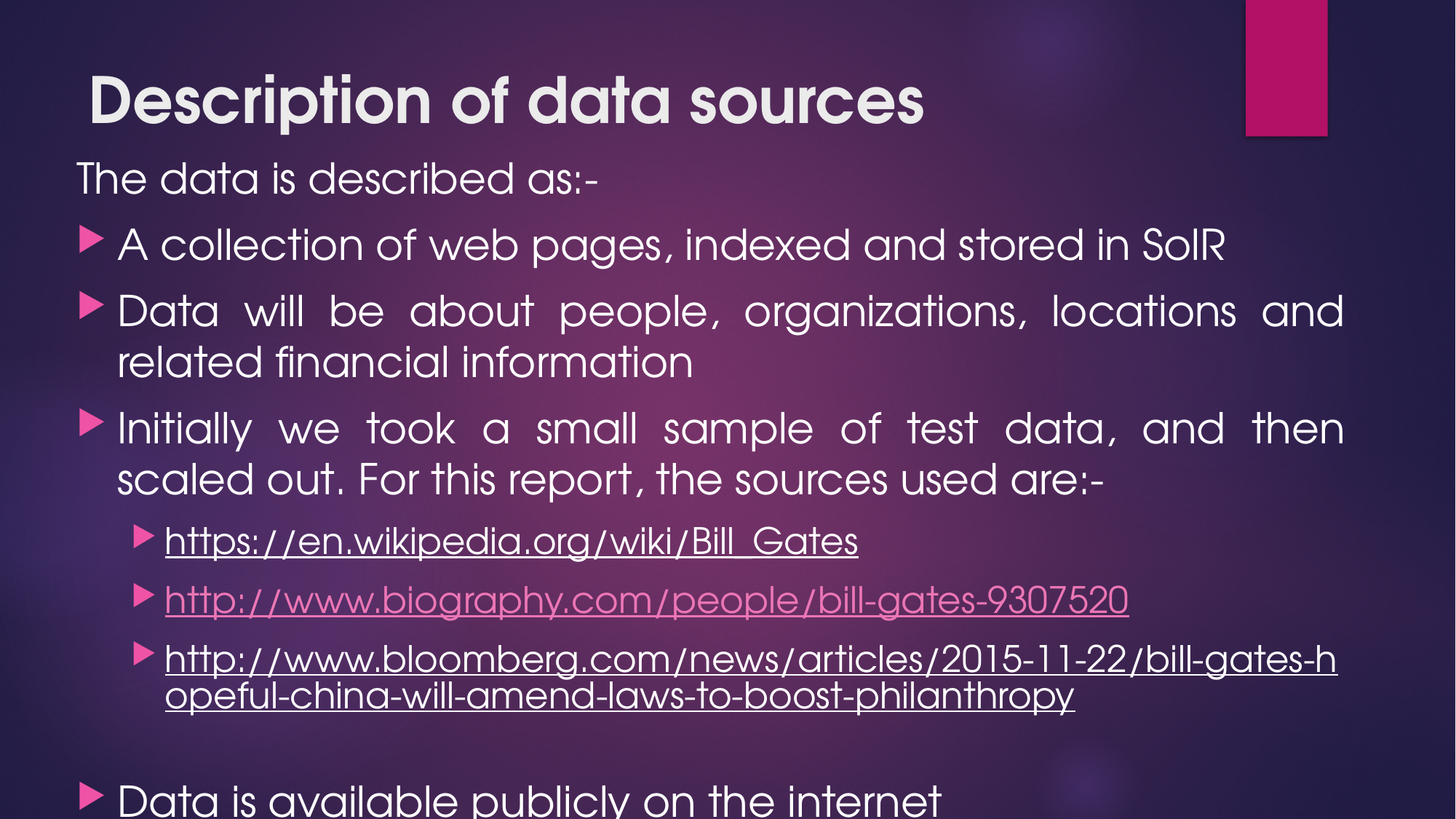

# Description of data sources
The data is described as:-
A collection of web pages, indexed and stored in SolR
Data will be about people, organizations, locations and related financial information
Initially we took a small sample of test data, and then scaled out. For this report, the sources used are:-
https://en.wikipedia.org/wiki/Bill_Gates
http://www.biography.com/people/bill-gates-9307520
http://www.bloomberg.com/news/articles/2015-11-22/bill-gates-hopeful-china-will-amend-laws-to-boost-philanthropy
Data is available publicly on the internet